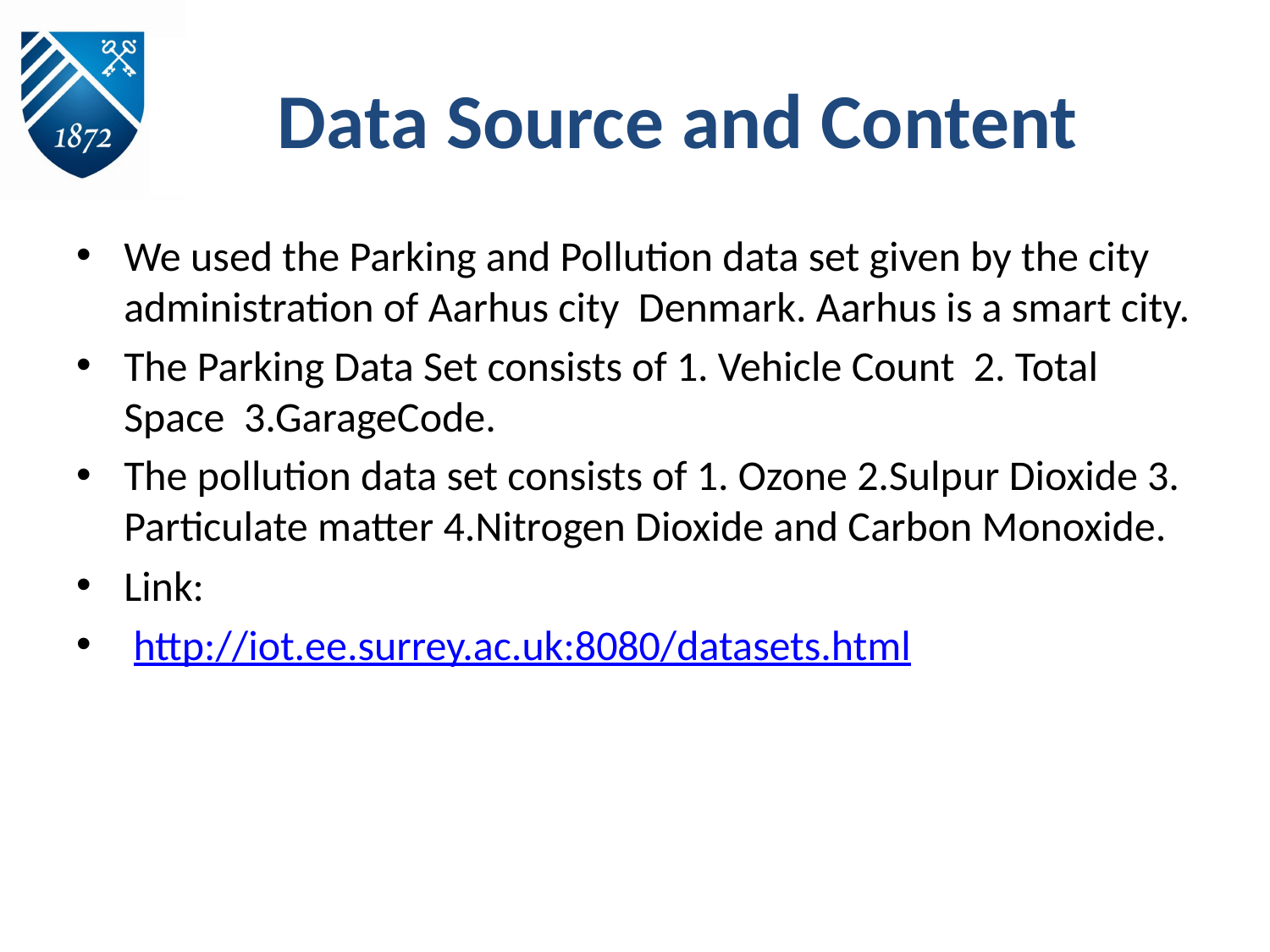

# Data Source and Content
We used the Parking and Pollution data set given by the city administration of Aarhus city  Denmark. Aarhus is a smart city.
The Parking Data Set consists of 1. Vehicle Count  2. Total Space  3.GarageCode.
The pollution data set consists of 1. Ozone 2.Sulpur Dioxide 3. Particulate matter 4.Nitrogen Dioxide and Carbon Monoxide.
Link:
 http://iot.ee.surrey.ac.uk:8080/datasets.html